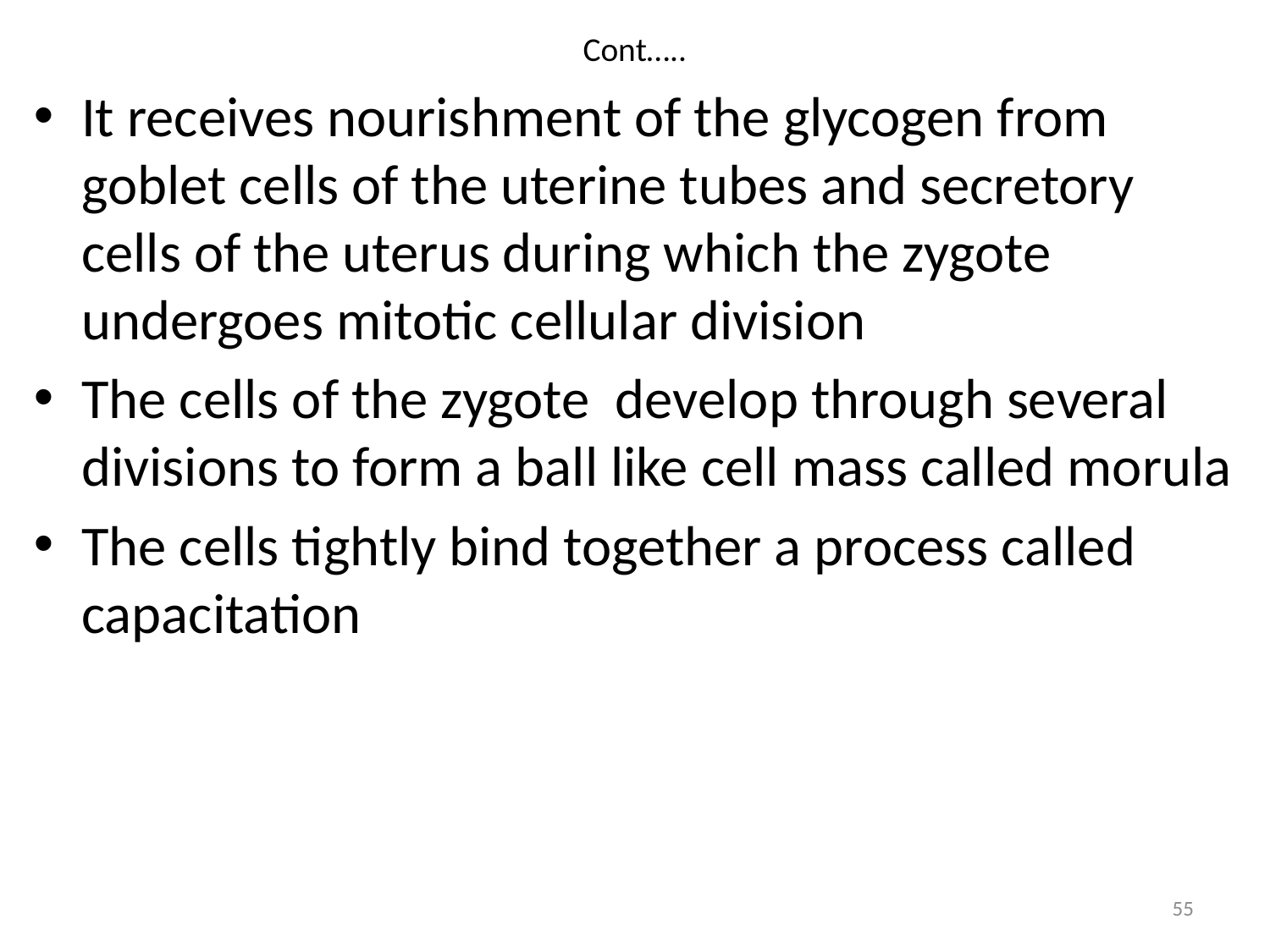

# Cont…..
It receives nourishment of the glycogen from goblet cells of the uterine tubes and secretory cells of the uterus during which the zygote undergoes mitotic cellular division
The cells of the zygote  develop through several divisions to form a ball like cell mass called morula
The cells tightly bind together a process called capacitation

55